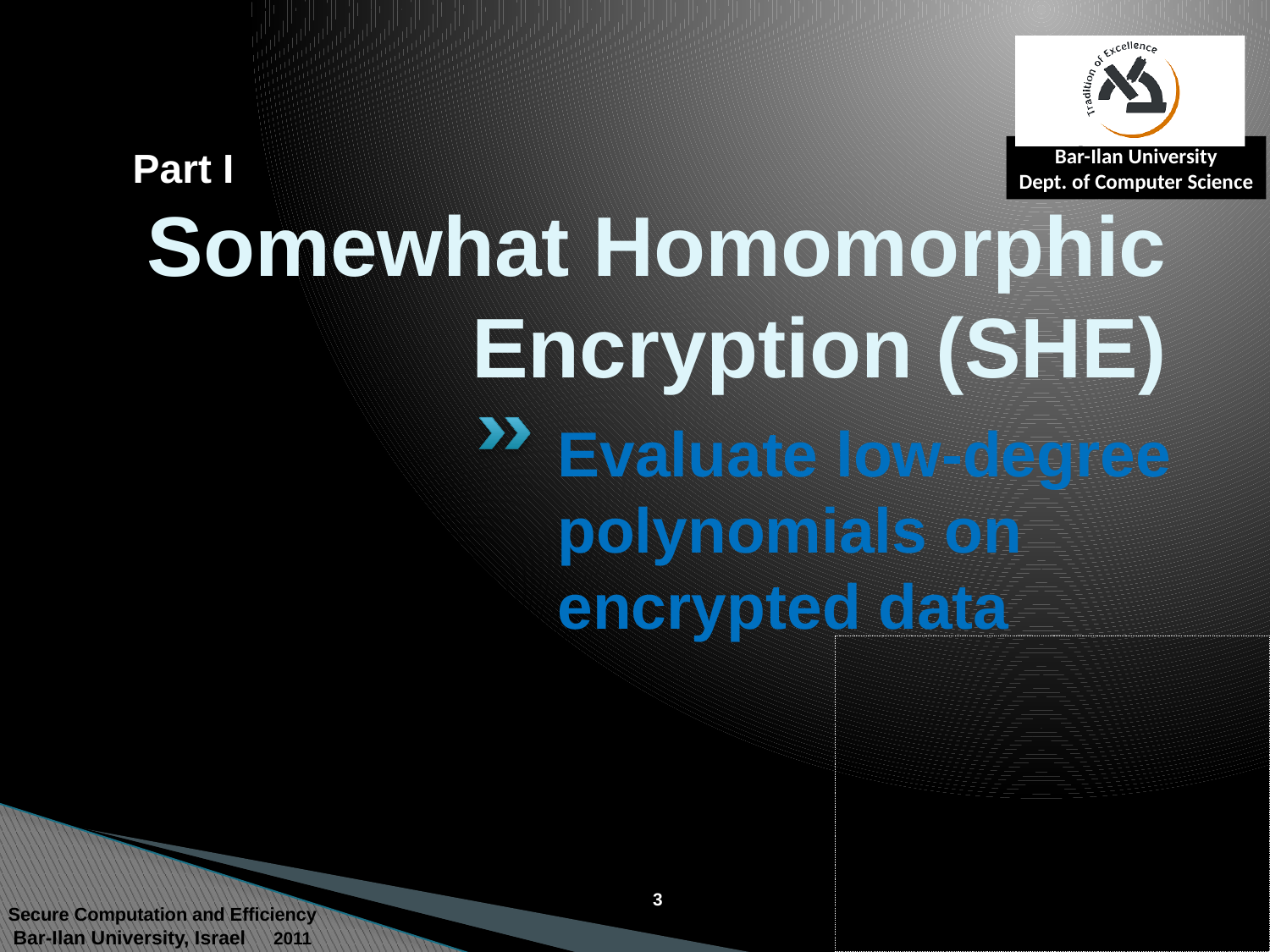

Part I
# Somewhat Homomorphic Encryption (SHE)
Evaluate low-degree polynomials on encrypted data
3